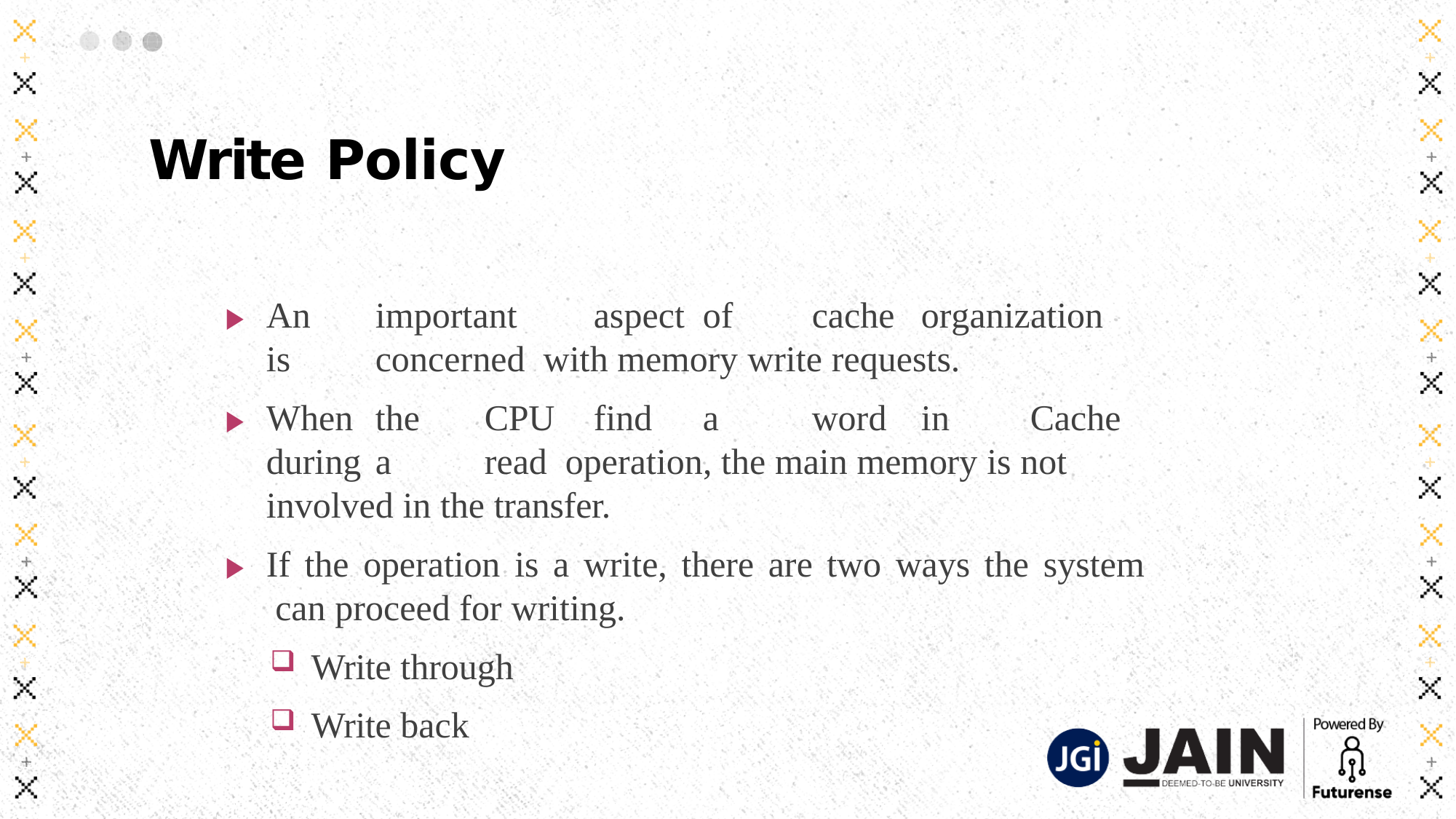

# Write Policy
▶	An	important	aspect	of	cache	organization	is	concerned  with memory write requests.
▶	When	the	CPU	find	a	word	in	Cache	during	a	read  operation, the main memory is not involved in the transfer.
▶	If the operation is a write, there are two ways the system  can proceed for writing.
Write through
Write back